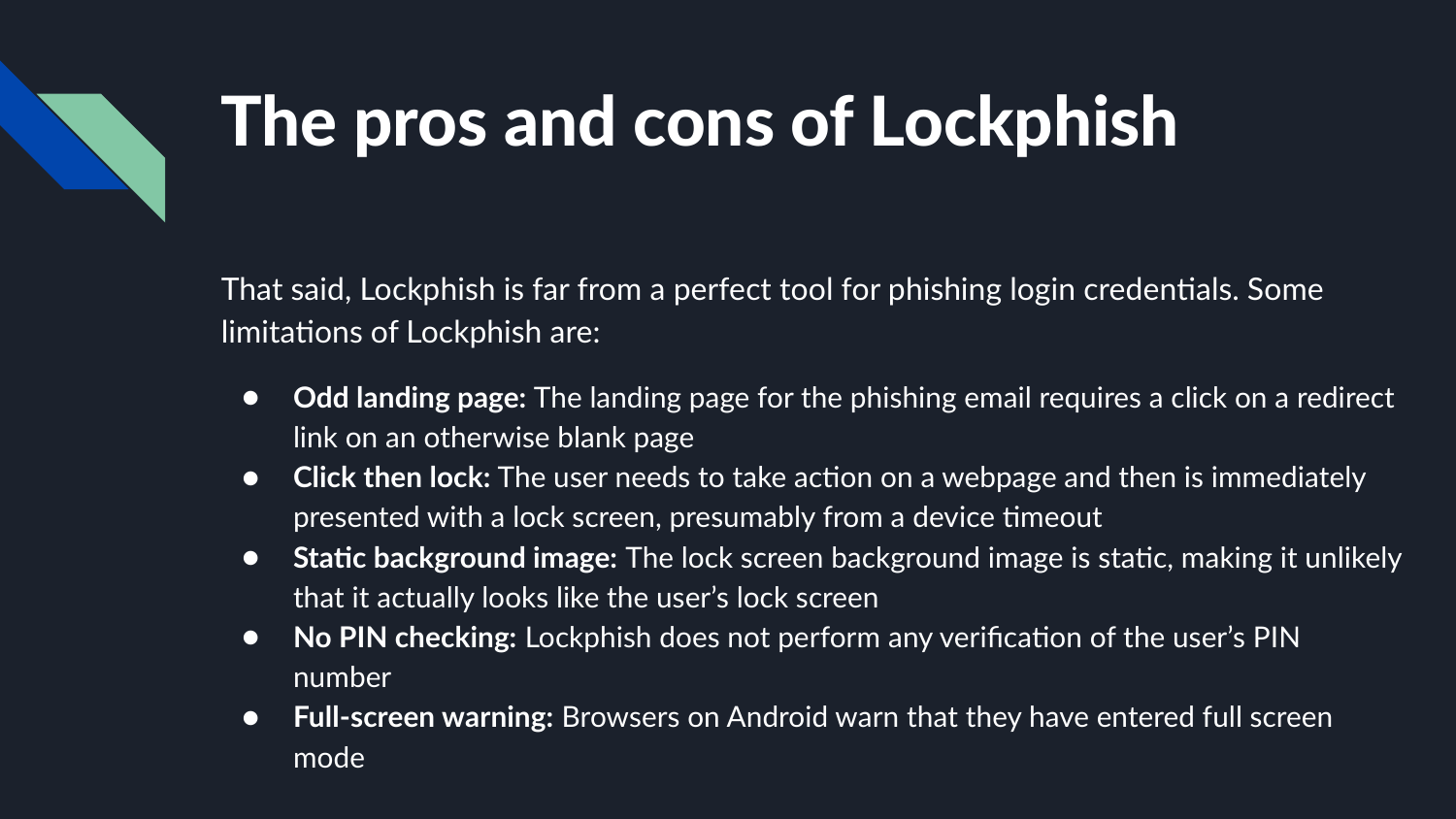

# The pros and cons of Lockphish

That said, Lockphish is far from a perfect tool for phishing login credentials. Some limitations of Lockphish are:
Odd landing page: The landing page for the phishing email requires a click on a redirect link on an otherwise blank page
Click then lock: The user needs to take action on a webpage and then is immediately presented with a lock screen, presumably from a device timeout
Static background image: The lock screen background image is static, making it unlikely that it actually looks like the user’s lock screen
No PIN checking: Lockphish does not perform any verification of the user’s PIN number
Full-screen warning: Browsers on Android warn that they have entered full screen mode